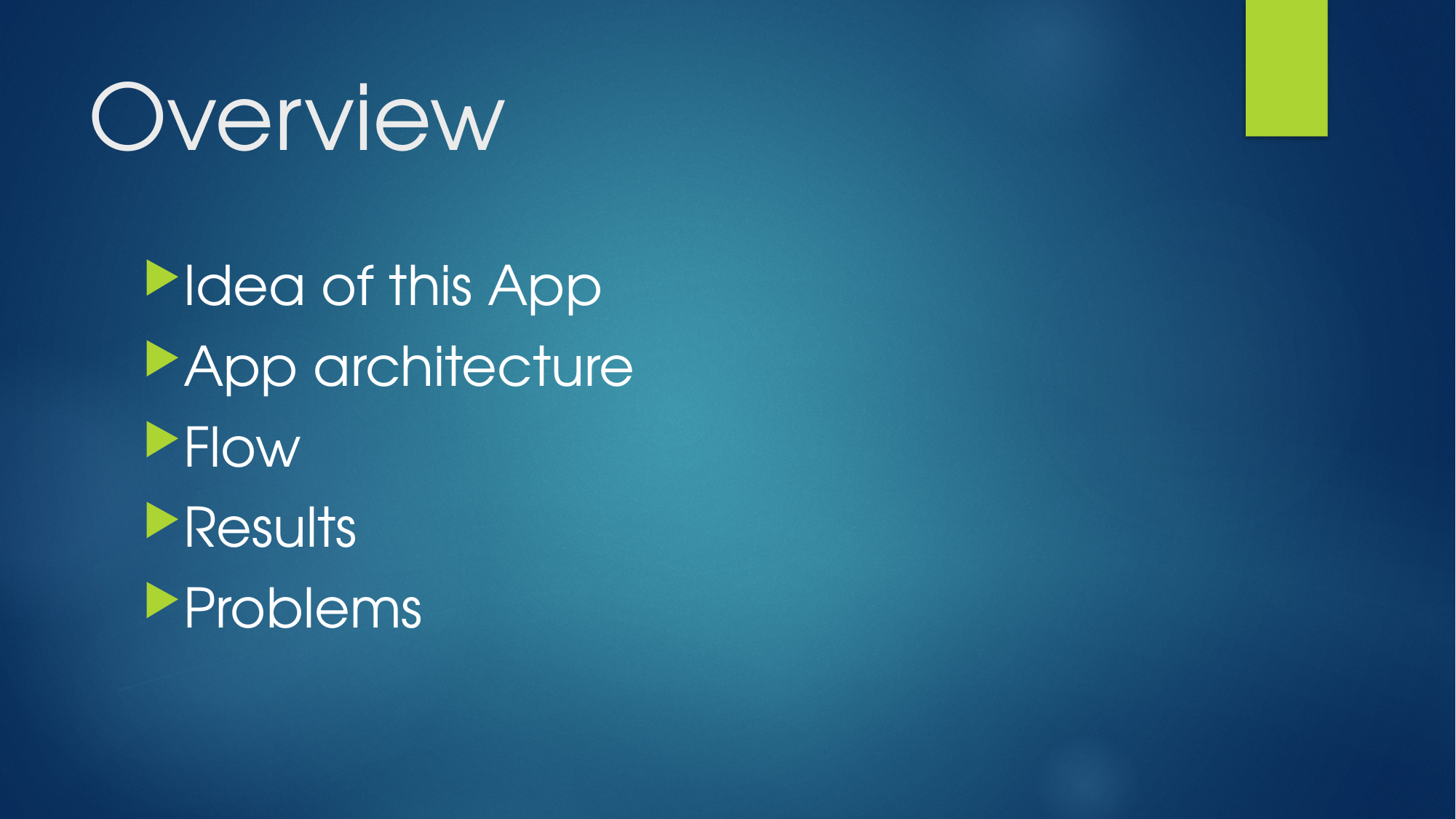

# Overview
Idea of this App
App architecture
Flow
Results
Problems